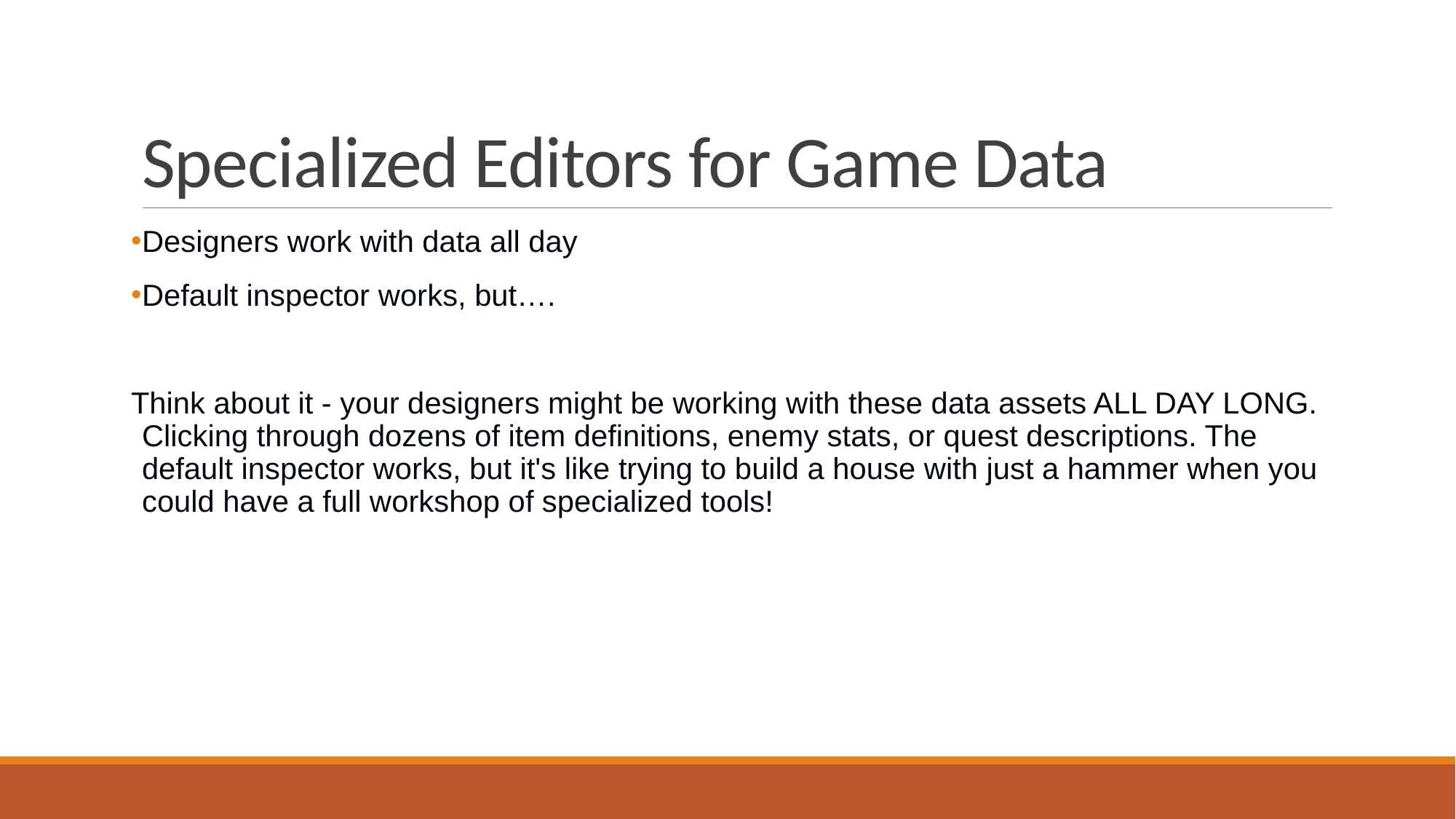

# Specialized Editors for Game Data
Designers work with data all day
Default inspector works, but….

Think about it - your designers might be working with these data assets ALL DAY LONG. Clicking through dozens of item definitions, enemy stats, or quest descriptions. The default inspector works, but it's like trying to build a house with just a hammer when you could have a full workshop of specialized tools!